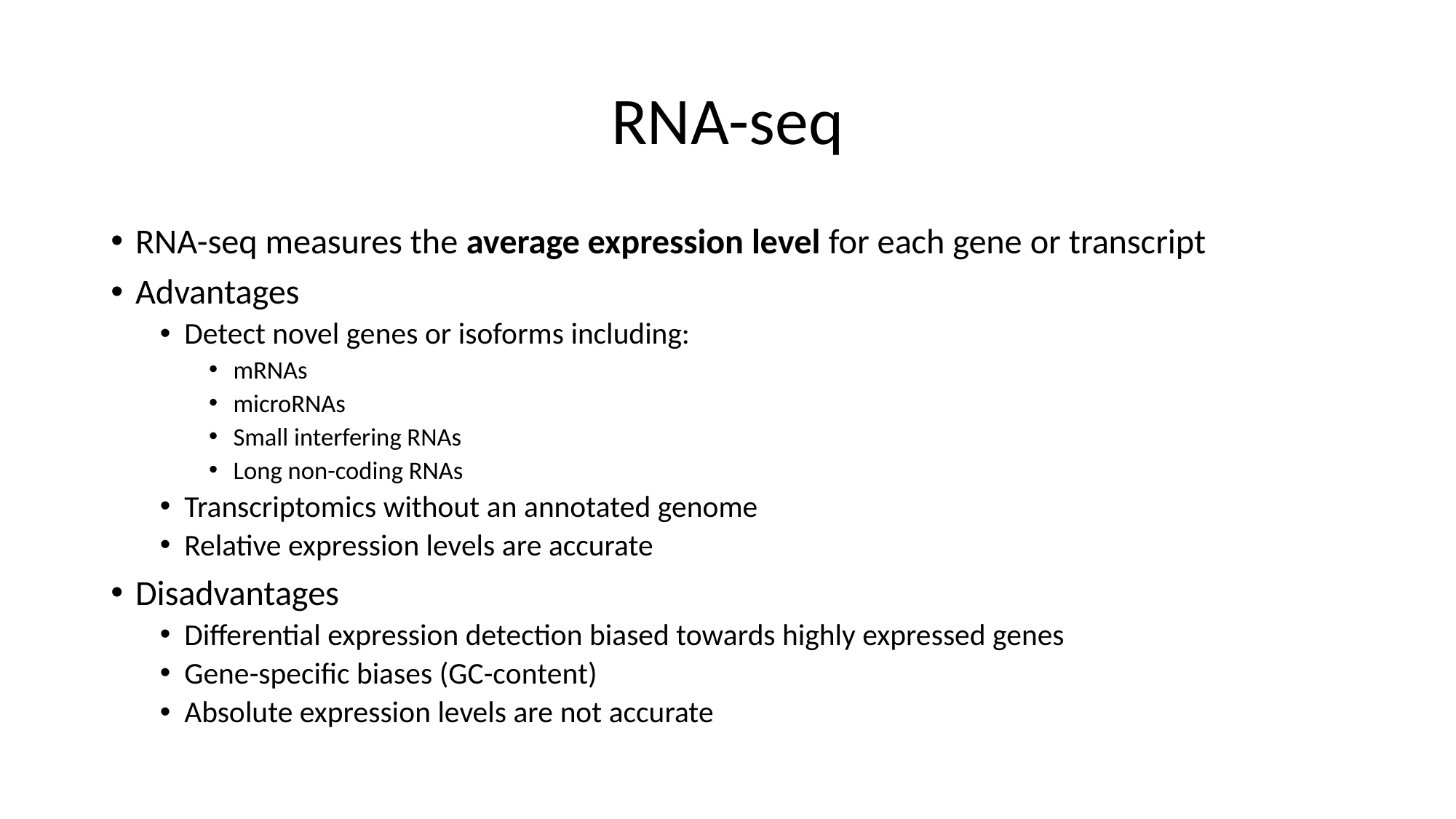

# RNA-seq
RNA-seq measures the average expression level for each gene or transcript
Advantages
Detect novel genes or isoforms including:
mRNAs
microRNAs
Small interfering RNAs
Long non-coding RNAs
Transcriptomics without an annotated genome
Relative expression levels are accurate
Disadvantages
Differential expression detection biased towards highly expressed genes
Gene-specific biases (GC-content)
Absolute expression levels are not accurate